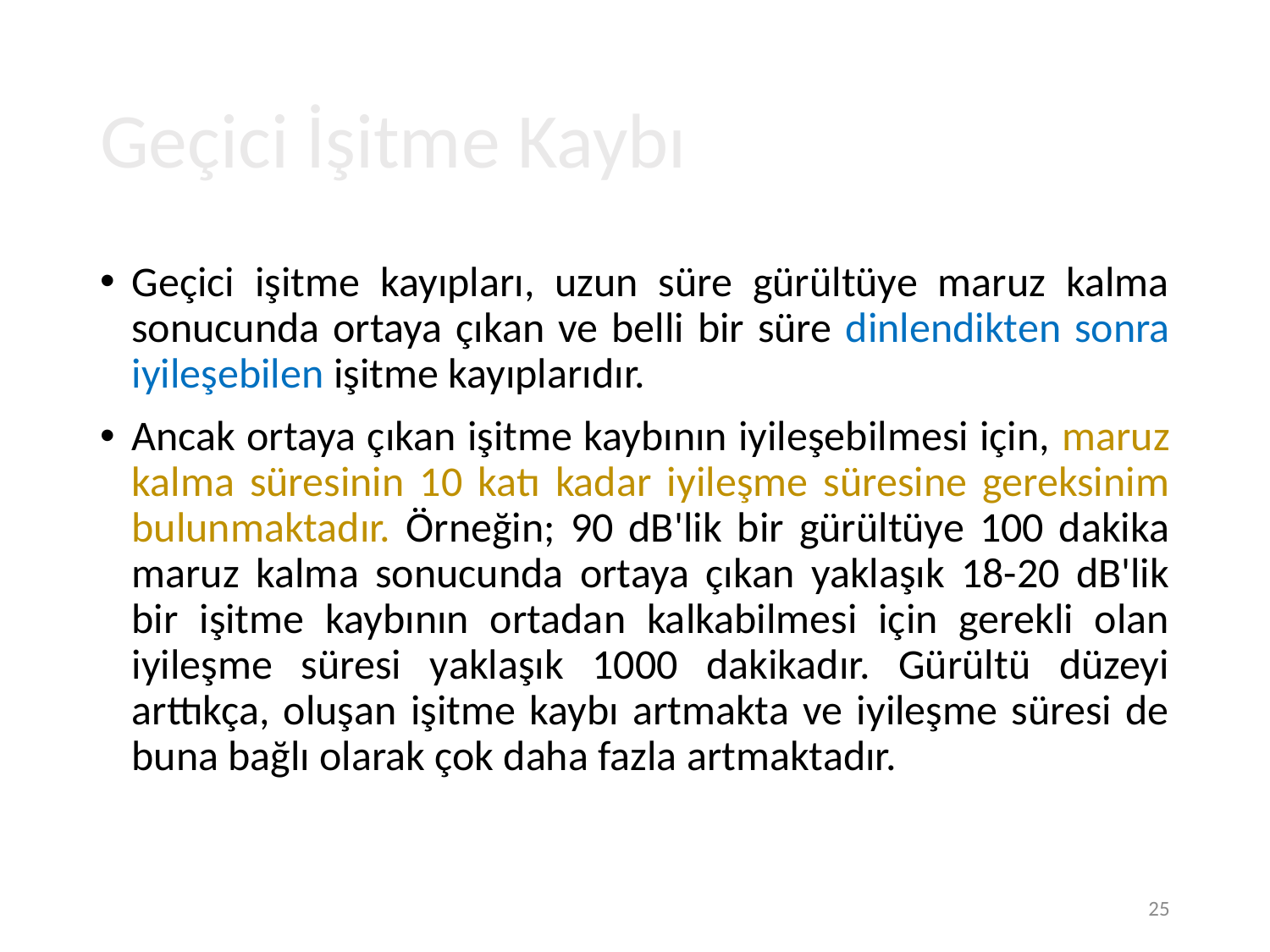

25
# Geçici İşitme Kaybı
Geçici işitme kayıpları, uzun süre gürültüye maruz kalma sonucunda ortaya çıkan ve belli bir süre dinlendikten sonra iyileşebilen işitme kayıplarıdır.
Ancak ortaya çıkan işitme kaybının iyileşebilmesi için, maruz kalma süresinin 10 katı kadar iyileşme süresine gereksinim bulunmaktadır. Örneğin; 90 dB'lik bir gürültüye 100 dakika maruz kalma sonucunda ortaya çıkan yaklaşık 18-20 dB'lik bir işitme kaybının ortadan kalkabilmesi için gerekli olan iyileşme süresi yaklaşık 1000 dakikadır. Gürültü düzeyi arttıkça, oluşan işitme kaybı artmakta ve iyileşme süresi de buna bağlı olarak çok daha fazla artmaktadır.